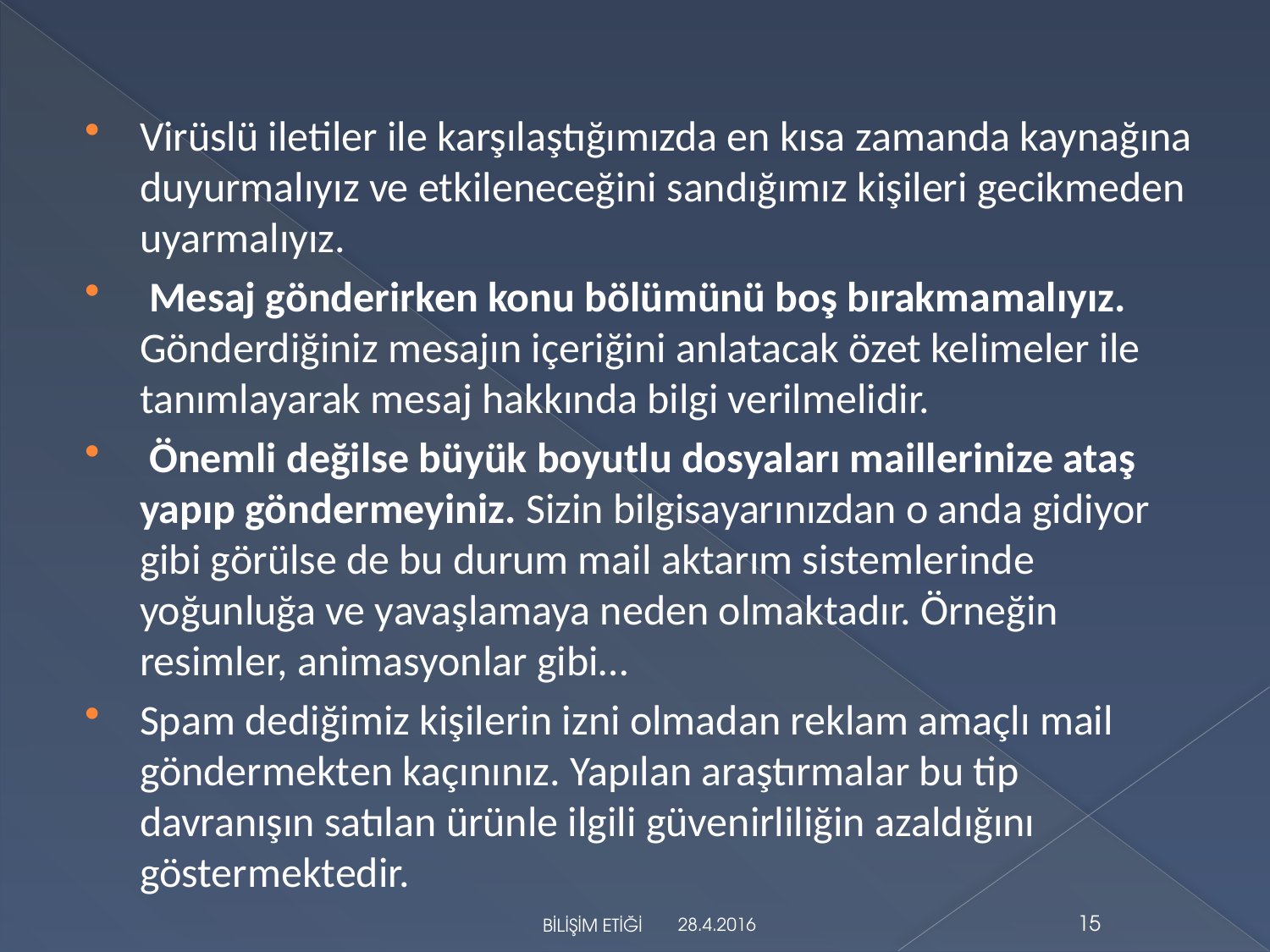

Virüslü iletiler ile karşılaştığımızda en kısa zamanda kaynağına duyurmalıyız ve etkileneceğini sandığımız kişileri gecikmeden uyarmalıyız.
 Mesaj gönderirken konu bölümünü boş bırakmamalıyız. Gönderdiğiniz mesajın içeriğini anlatacak özet kelimeler ile tanımlayarak mesaj hakkında bilgi verilmelidir.
 Önemli değilse büyük boyutlu dosyaları maillerinize ataş yapıp göndermeyiniz. Sizin bilgisayarınızdan o anda gidiyor gibi görülse de bu durum mail aktarım sistemlerinde yoğunluğa ve yavaşlamaya neden olmaktadır. Örneğin resimler, animasyonlar gibi…
Spam dediğimiz kişilerin izni olmadan reklam amaçlı mail göndermekten kaçınınız. Yapılan araştırmalar bu tip davranışın satılan ürünle ilgili güvenirliliğin azaldığını göstermektedir.

28.4.2016
BİLİŞİM ETİĞİ
15